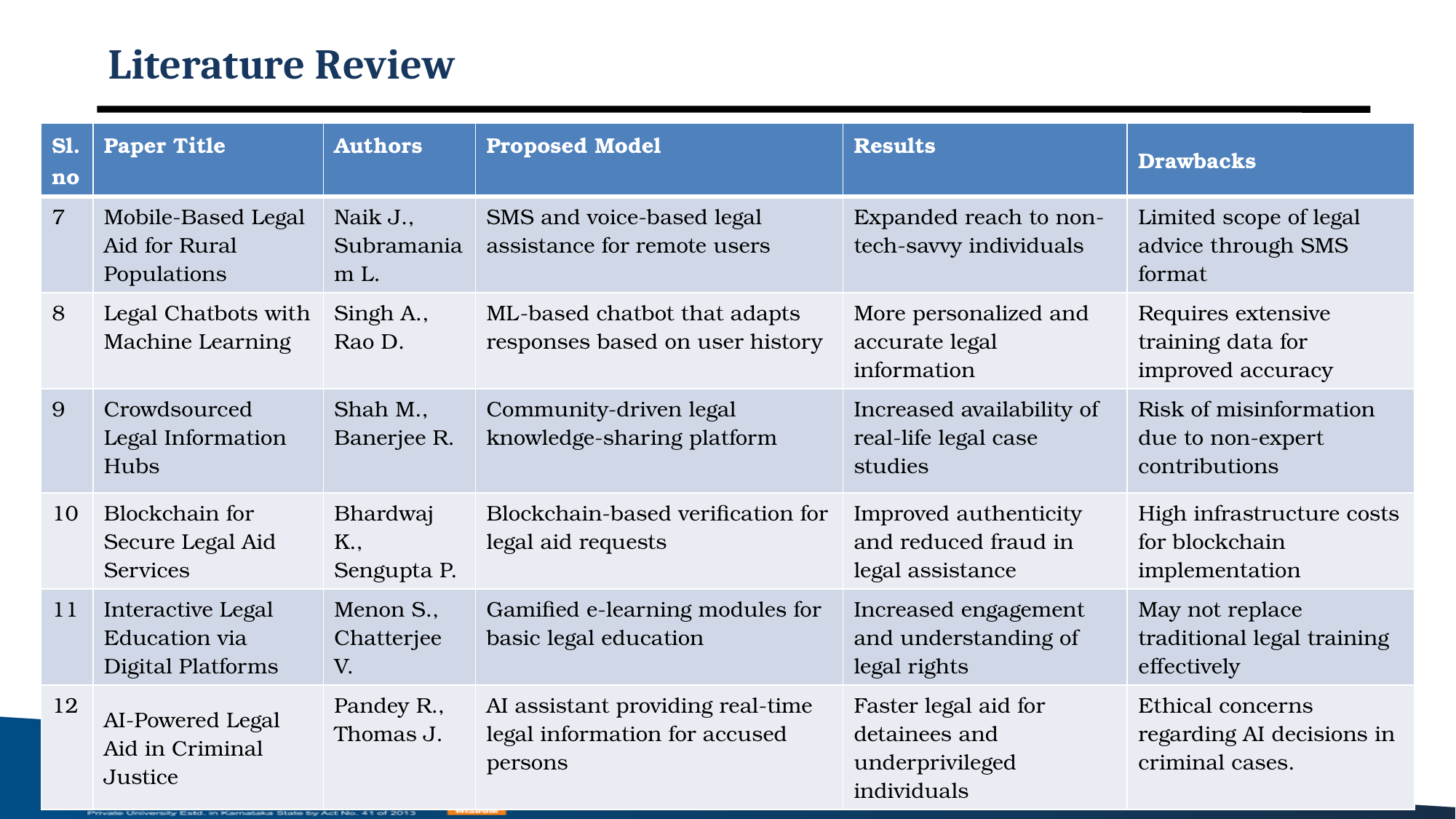

# Literature Review
| Sl.no | Paper Title | Authors | Proposed Model | Results | Drawbacks |
| --- | --- | --- | --- | --- | --- |
| 7 | Mobile-Based Legal Aid for Rural Populations | Naik J., Subramaniam L. | SMS and voice-based legal assistance for remote users | Expanded reach to non-tech-savvy individuals | Limited scope of legal advice through SMS format |
| 8 | Legal Chatbots with Machine Learning | Singh A., Rao D. | ML-based chatbot that adapts responses based on user history | More personalized and accurate legal information | Requires extensive training data for improved accuracy |
| 9 | Crowdsourced Legal Information Hubs | Shah M., Banerjee R. | Community-driven legal knowledge-sharing platform | Increased availability of real-life legal case studies | Risk of misinformation due to non-expert contributions |
| 10 | Blockchain for Secure Legal Aid Services | Bhardwaj K., Sengupta P. | Blockchain-based verification for legal aid requests | Improved authenticity and reduced fraud in legal assistance | High infrastructure costs for blockchain implementation |
| 11 | Interactive Legal Education via Digital Platforms | Menon S., Chatterjee V. | Gamified e-learning modules for basic legal education | Increased engagement and understanding of legal rights | May not replace traditional legal training effectively |
| 12 | AI-Powered Legal Aid in Criminal Justice | Pandey R., Thomas J. | AI assistant providing real-time legal information for accused persons | Faster legal aid for detainees and underprivileged individuals | Ethical concerns regarding AI decisions in criminal cases. |